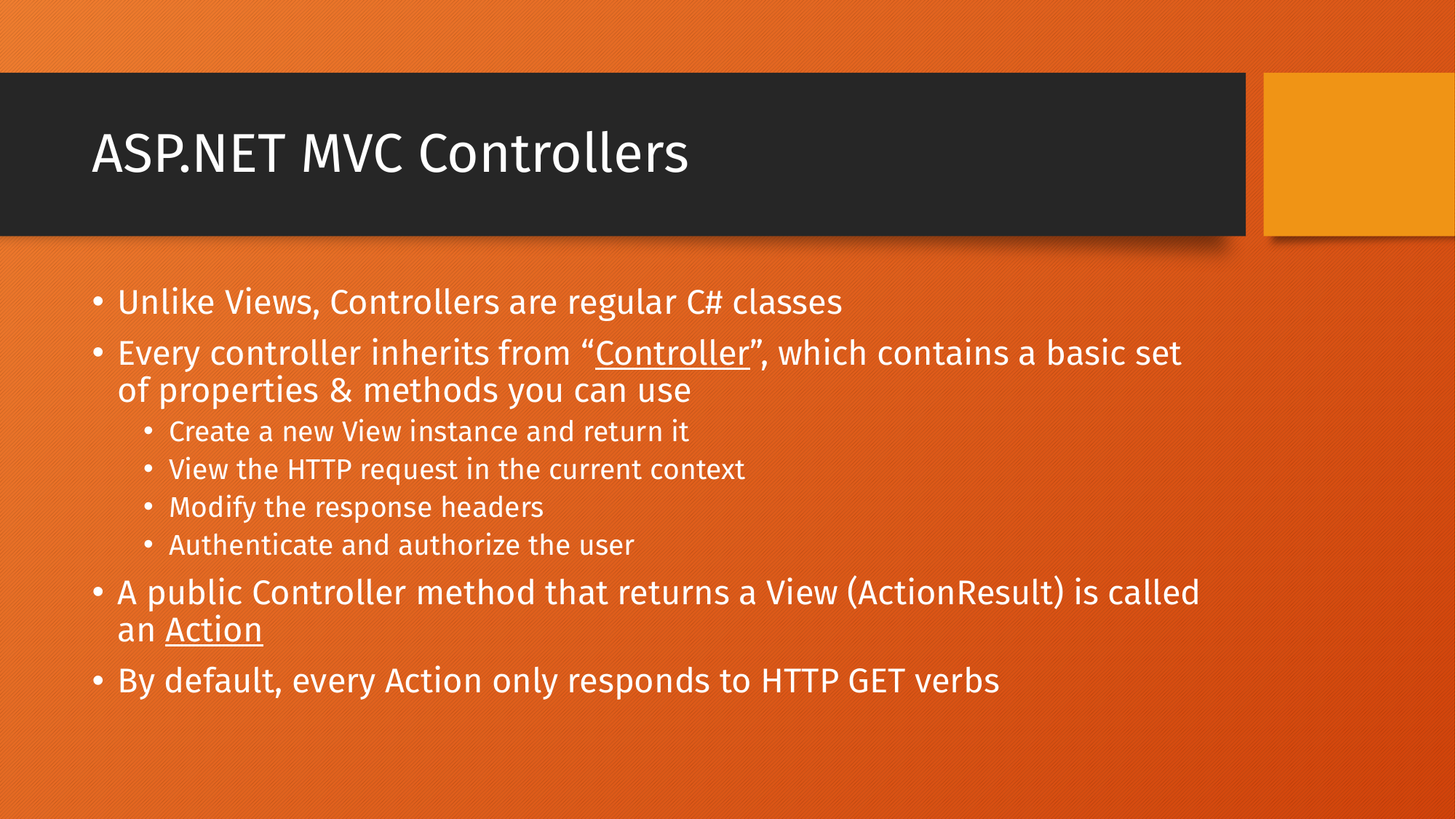

# ASP.NET MVC Controllers
Unlike Views, Controllers are regular C# classes
Every controller inherits from “Controller”, which contains a basic set of properties & methods you can use
Create a new View instance and return it
View the HTTP request in the current context
Modify the response headers
Authenticate and authorize the user
A public Controller method that returns a View (ActionResult) is called an Action
By default, every Action only responds to HTTP GET verbs